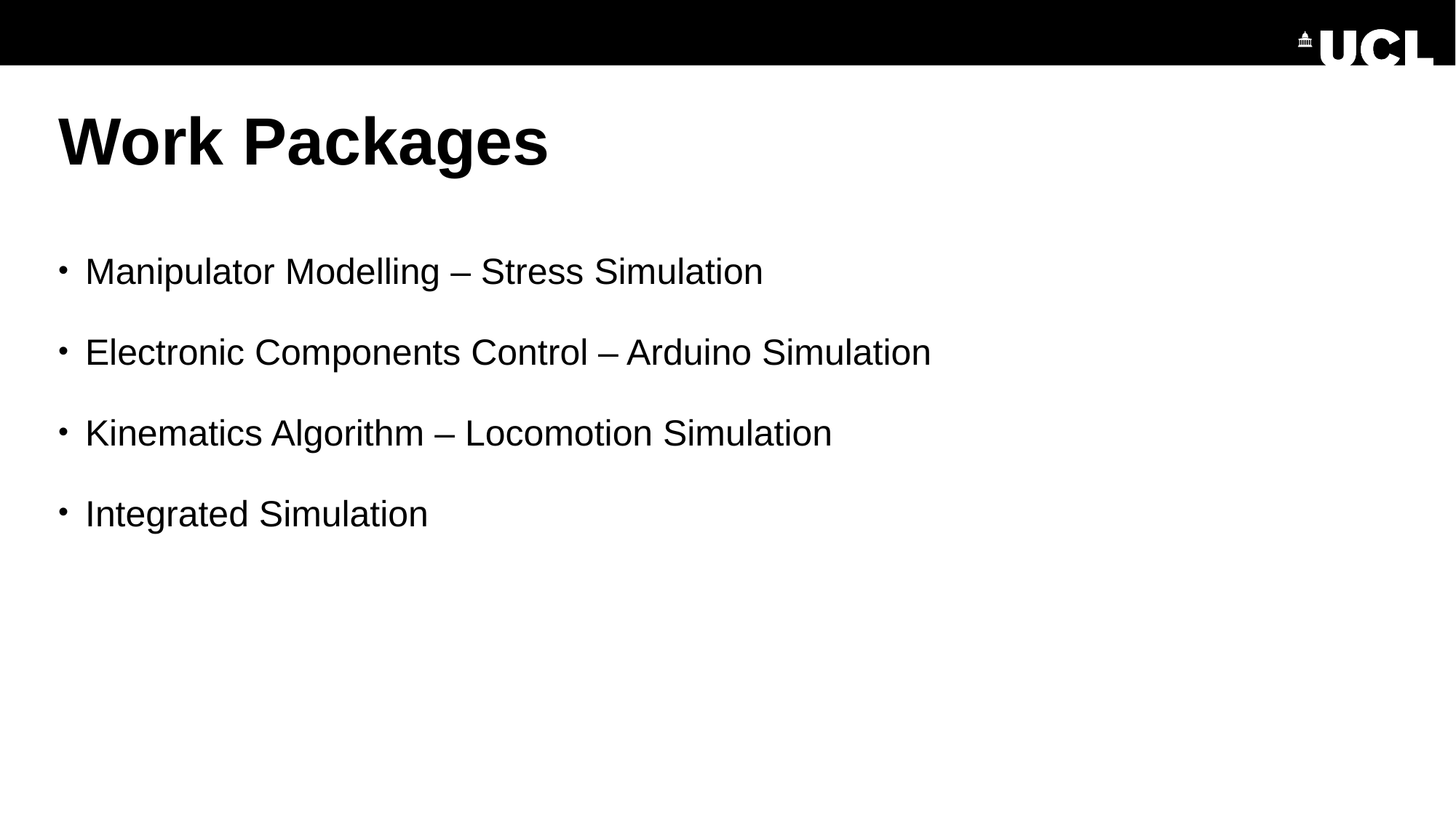

# Work Packages
Manipulator Modelling – Stress Simulation
Electronic Components Control – Arduino Simulation
Kinematics Algorithm – Locomotion Simulation
Integrated Simulation